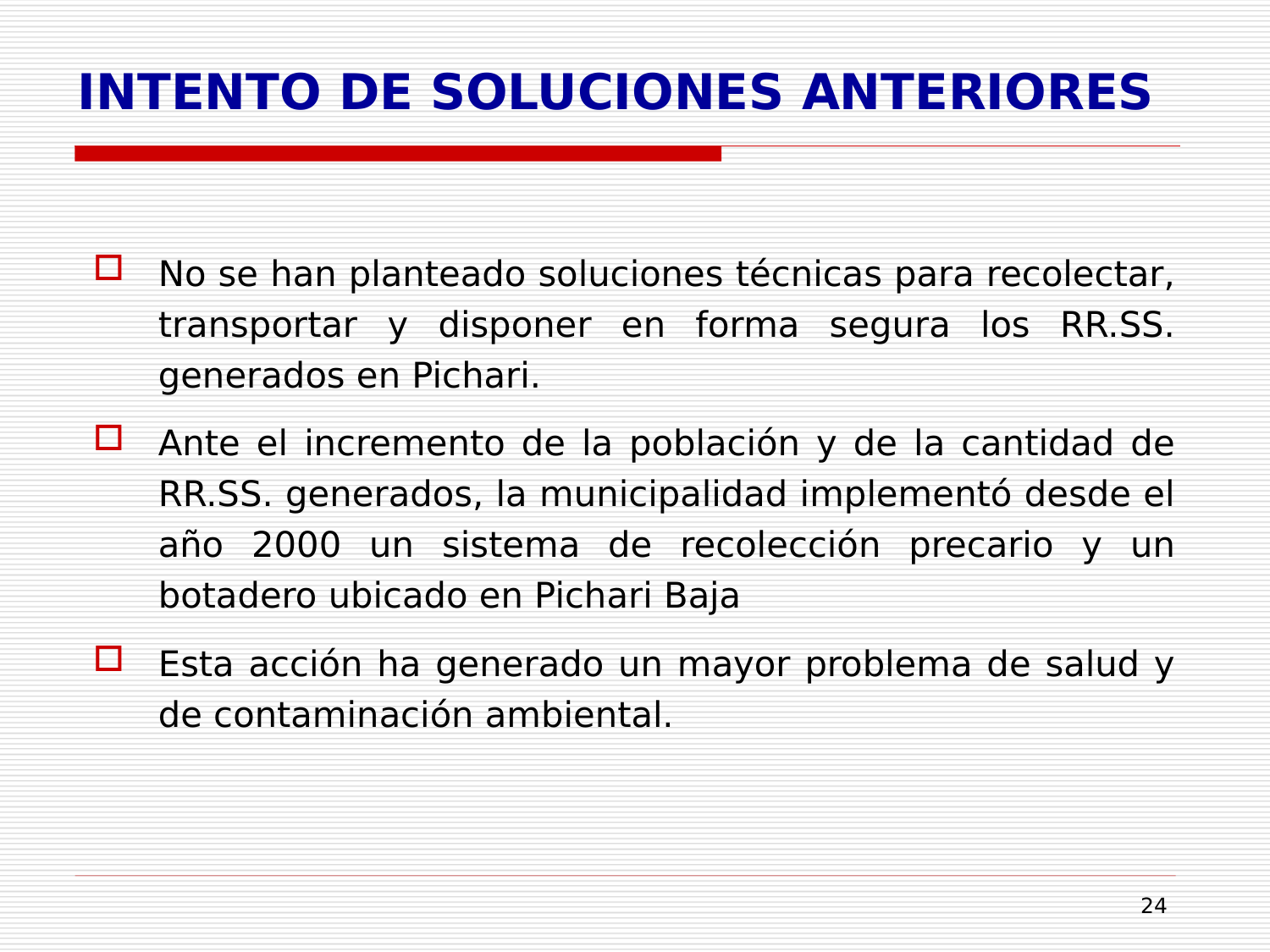

# INTENTO DE SOLUCIONES ANTERIORES
No se han planteado soluciones técnicas para recolectar, transportar y disponer en forma segura los RR.SS. generados en Pichari.
Ante el incremento de la población y de la cantidad de RR.SS. generados, la municipalidad implementó desde el año 2000 un sistema de recolección precario y un botadero ubicado en Pichari Baja
Esta acción ha generado un mayor problema de salud y de contaminación ambiental.
24